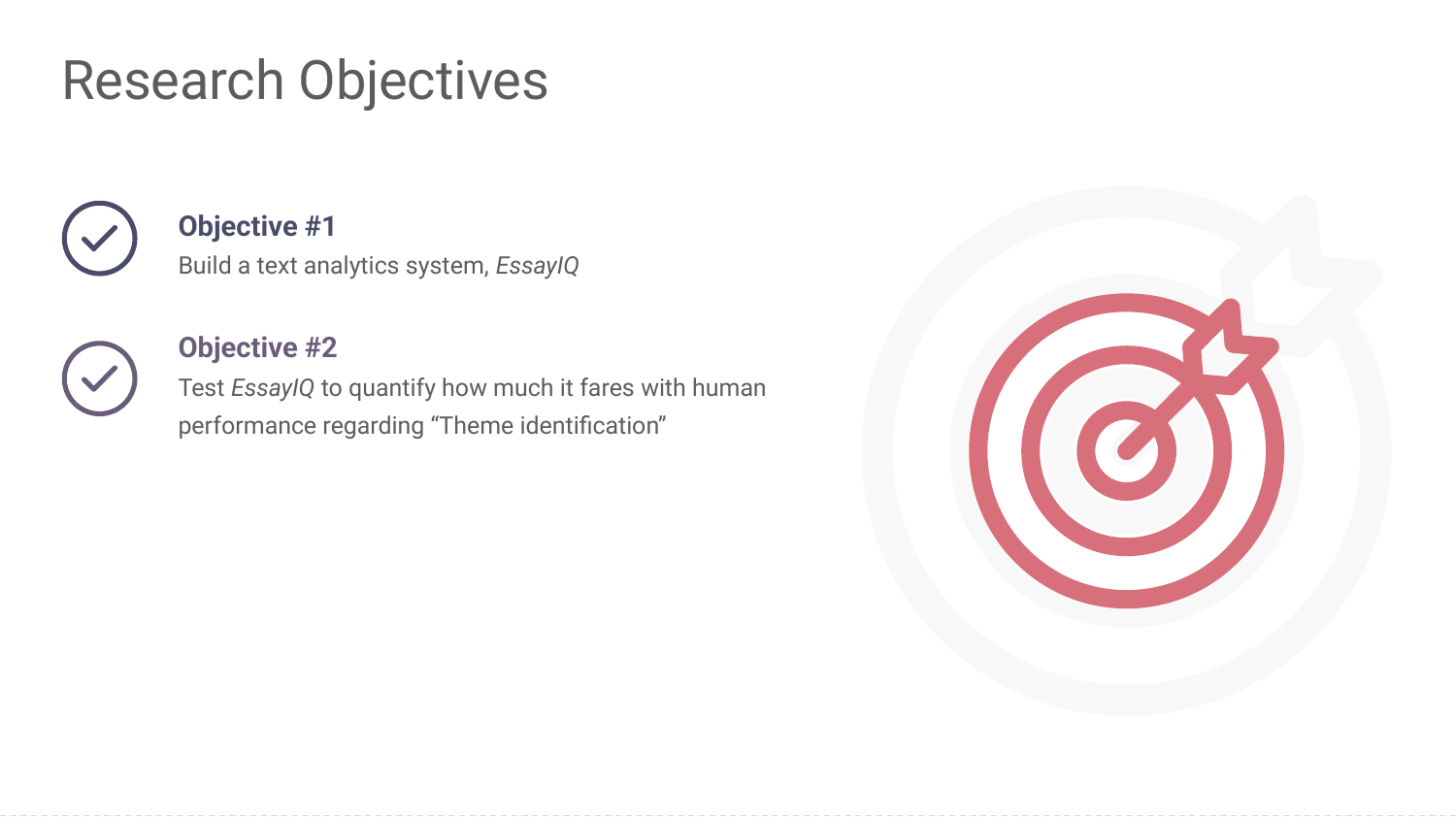

# Research Objectives

Objective #1
Build a text analytics system, EssayIQ

Objective #2
Test EssayIQ to quantify how much it fares with human performance regarding “Theme identification”